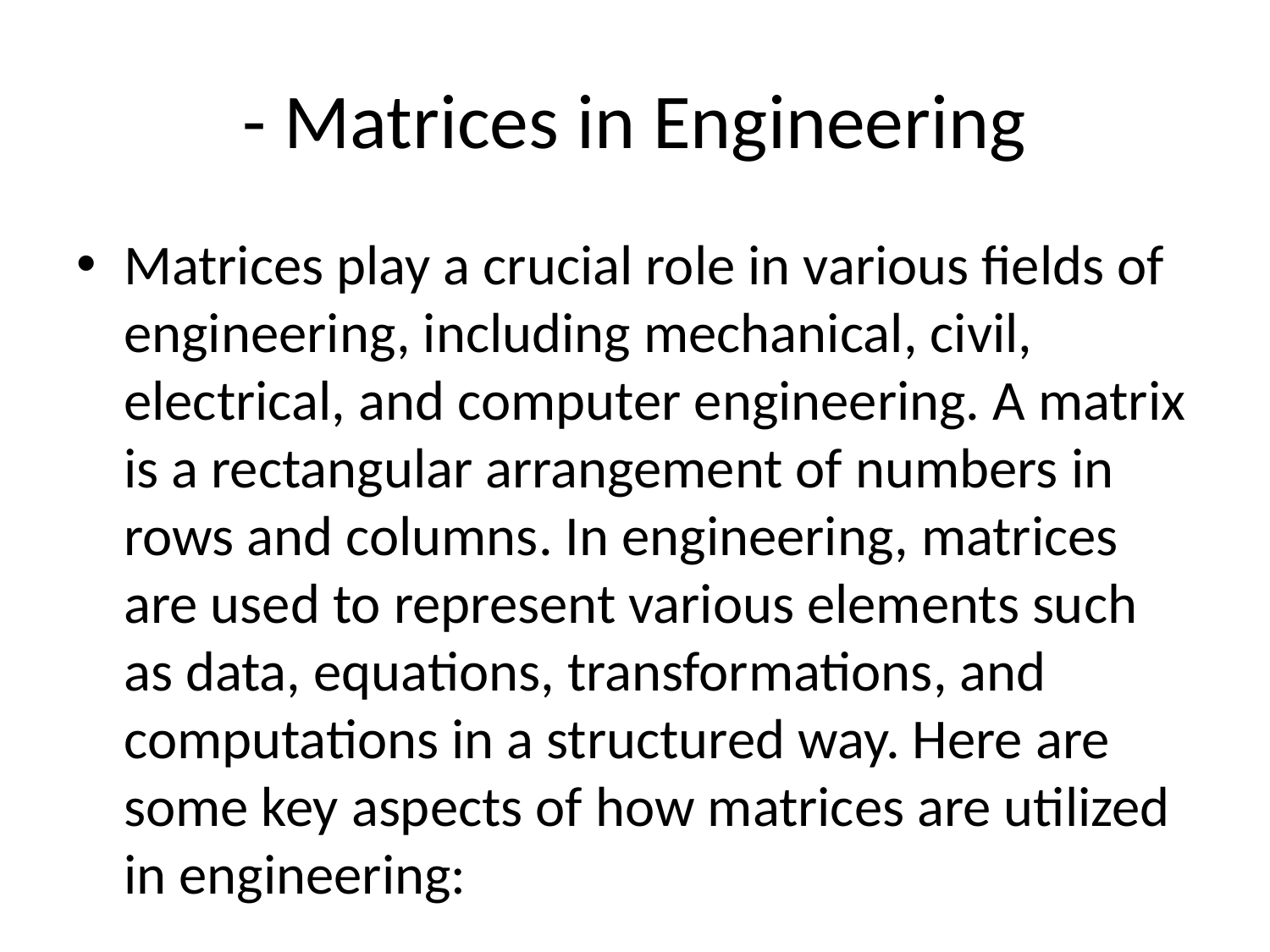

# - Matrices in Engineering
Matrices play a crucial role in various fields of engineering, including mechanical, civil, electrical, and computer engineering. A matrix is a rectangular arrangement of numbers in rows and columns. In engineering, matrices are used to represent various elements such as data, equations, transformations, and computations in a structured way. Here are some key aspects of how matrices are utilized in engineering: